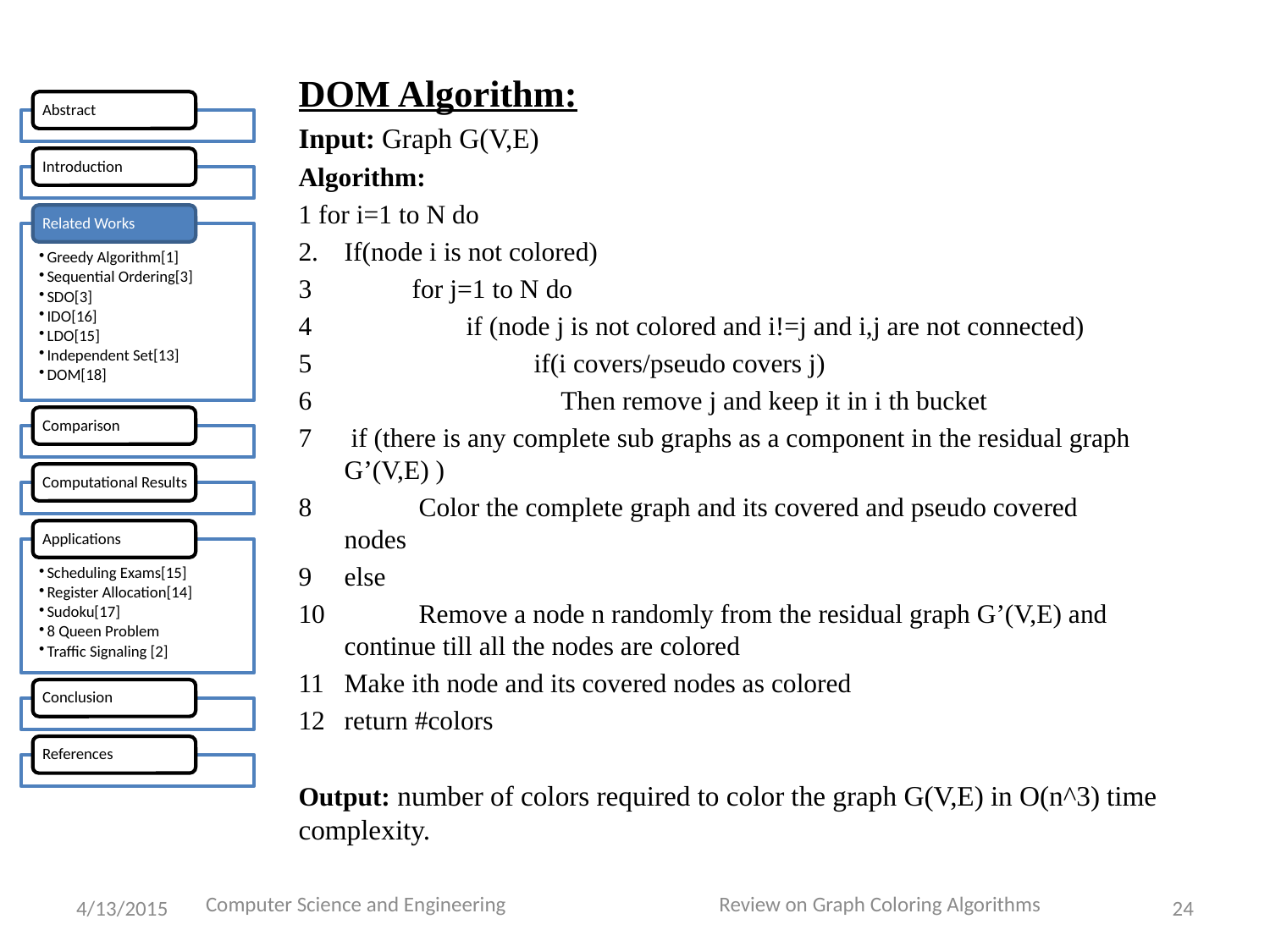

Abstract
Introduction
Greedy Algorithm[1]
Sequential Ordering[3]
SDO[3]
IDO[16]
LDO[15]
Independent Set[13]
DOM[18]
Related Works
Comparison
Computational Results
Scheduling Exams[15]
Register Allocation[14]
Sudoku[17]
8 Queen Problem
Traffic Signaling [2]
Applications
Conclusion
References
DOM Algorithm:
Input: Graph G(V,E)
Algorithm:
1 for i=1 to N do
If(node i is not colored)
          for j=1 to N do
                  if (node j is not colored and i!=j and i,j are not connected)
                            if(i covers/pseudo covers j)
                                Then remove j and keep it in i th bucket
 if (there is any complete sub graphs as a component in the residual graph G’(V,E) )
           Color the complete graph and its covered and pseudo covered 	nodes
else
           Remove a node n randomly from the residual graph G’(V,E) and 	continue till all the nodes are colored
Make ith node and its covered nodes as colored
return #colors

Output: number of colors required to color the graph G(V,E) in O(n^3) time complexity.
Computer Science and Engineering                                            Review on Graph Coloring Algorithms
4/13/2015
24